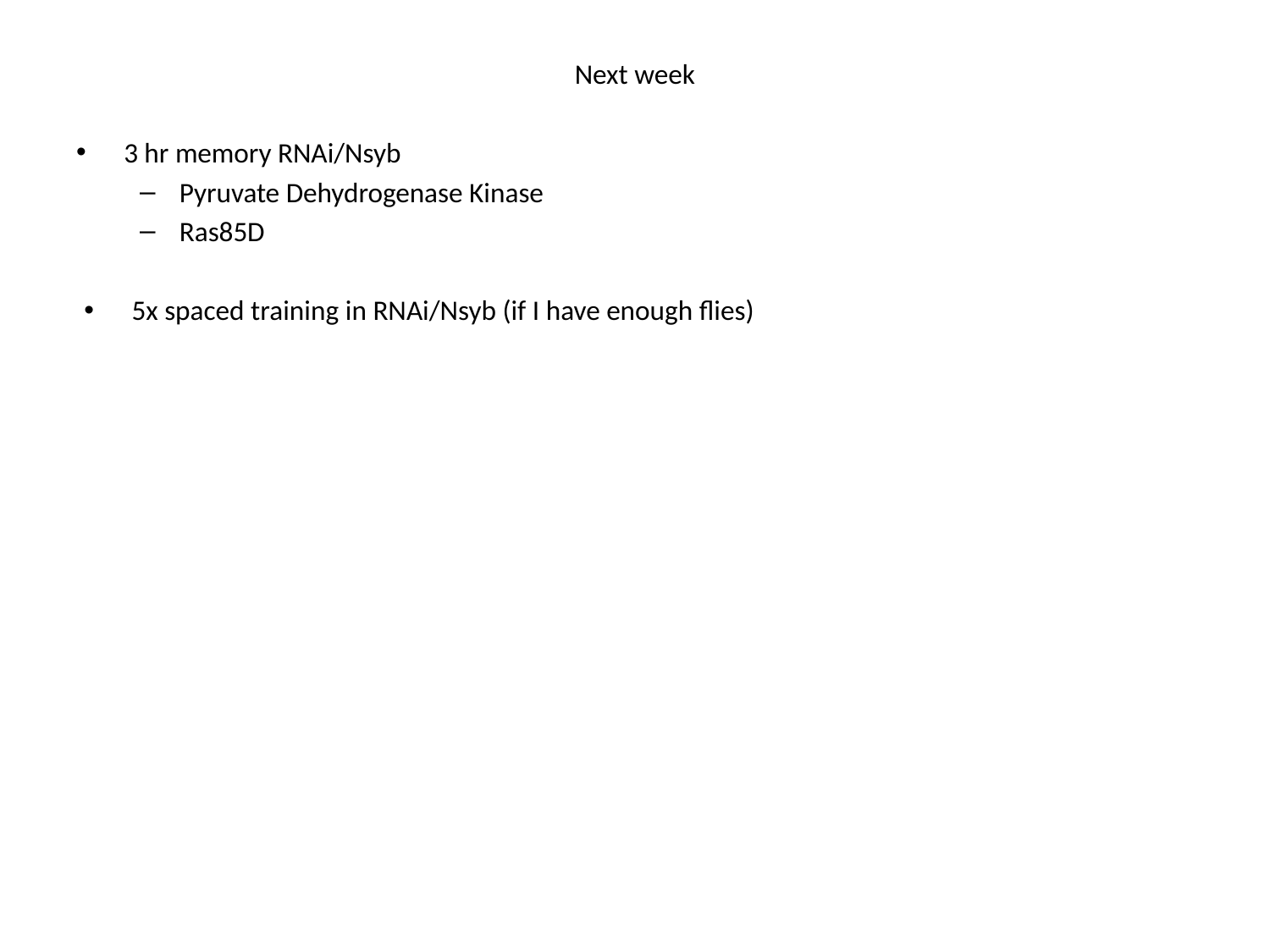

Next week

3 hr memory RNAi/Nsyb
Pyruvate Dehydrogenase Kinase
Ras85D

5x spaced training in RNAi/Nsyb (if I have enough flies)